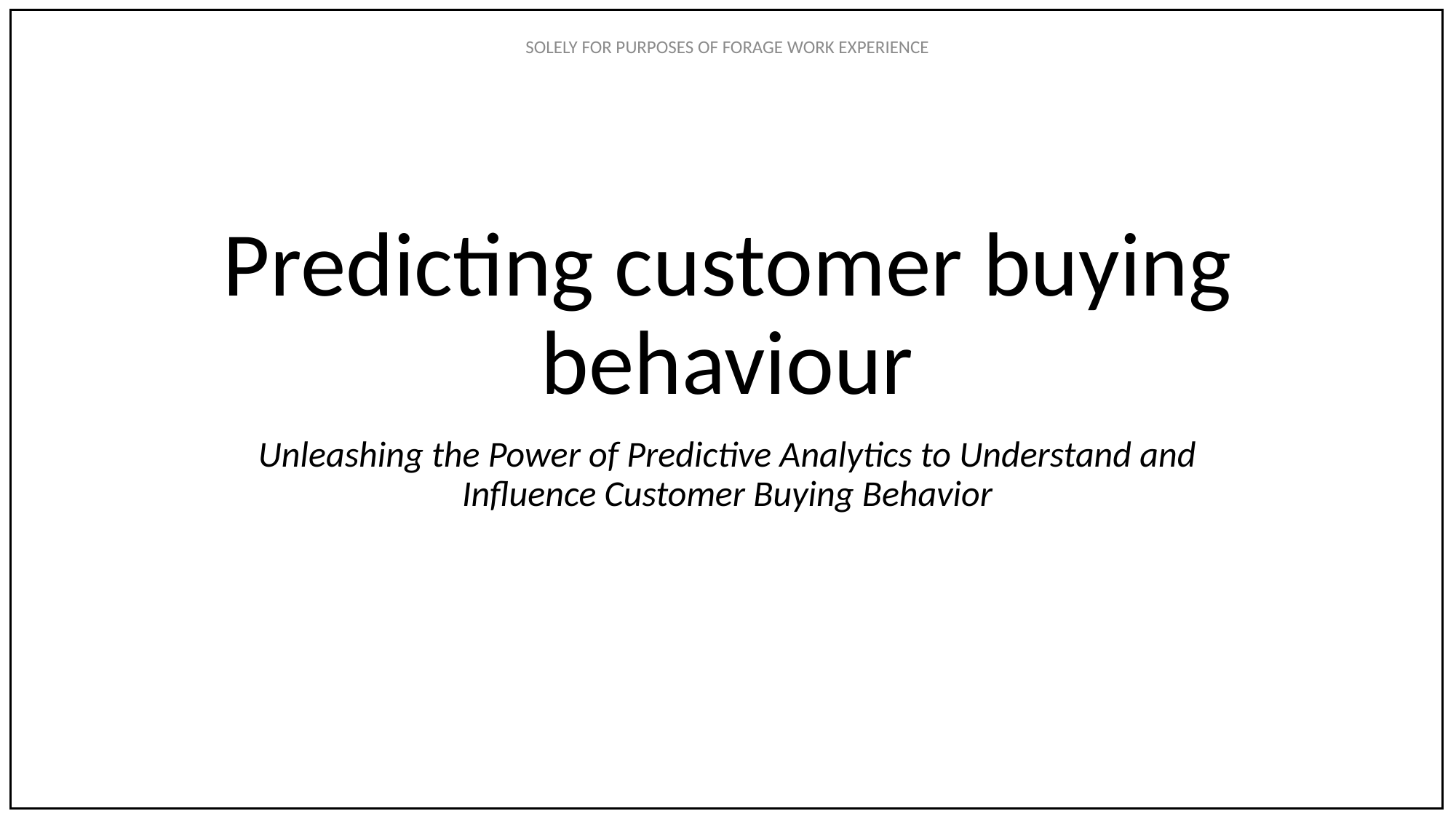

# Predicting customer buying behaviour
Unleashing the Power of Predictive Analytics to Understand and Influence Customer Buying Behavior